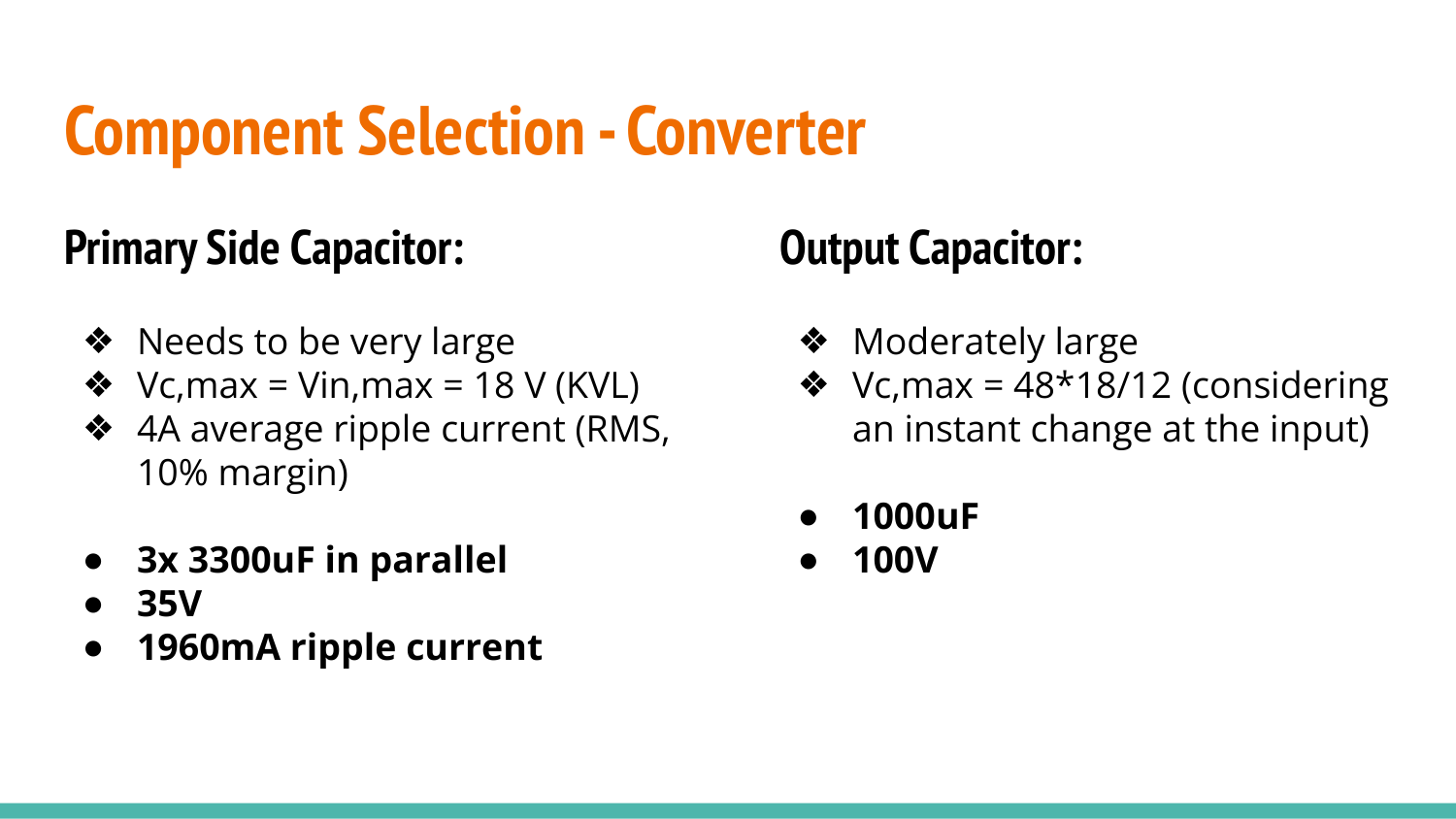

# Component Selection - Converter

Primary Side Capacitor:

Needs to be very large
Vc,max = Vin,max = 18 V (KVL)
4A average ripple current (RMS, 10% margin)

3x 3300uF in parallel
35V
1960mA ripple current

Output Capacitor:

Moderately large
Vc,max = 48*18/12 (considering an instant change at the input)

1000uF
100V